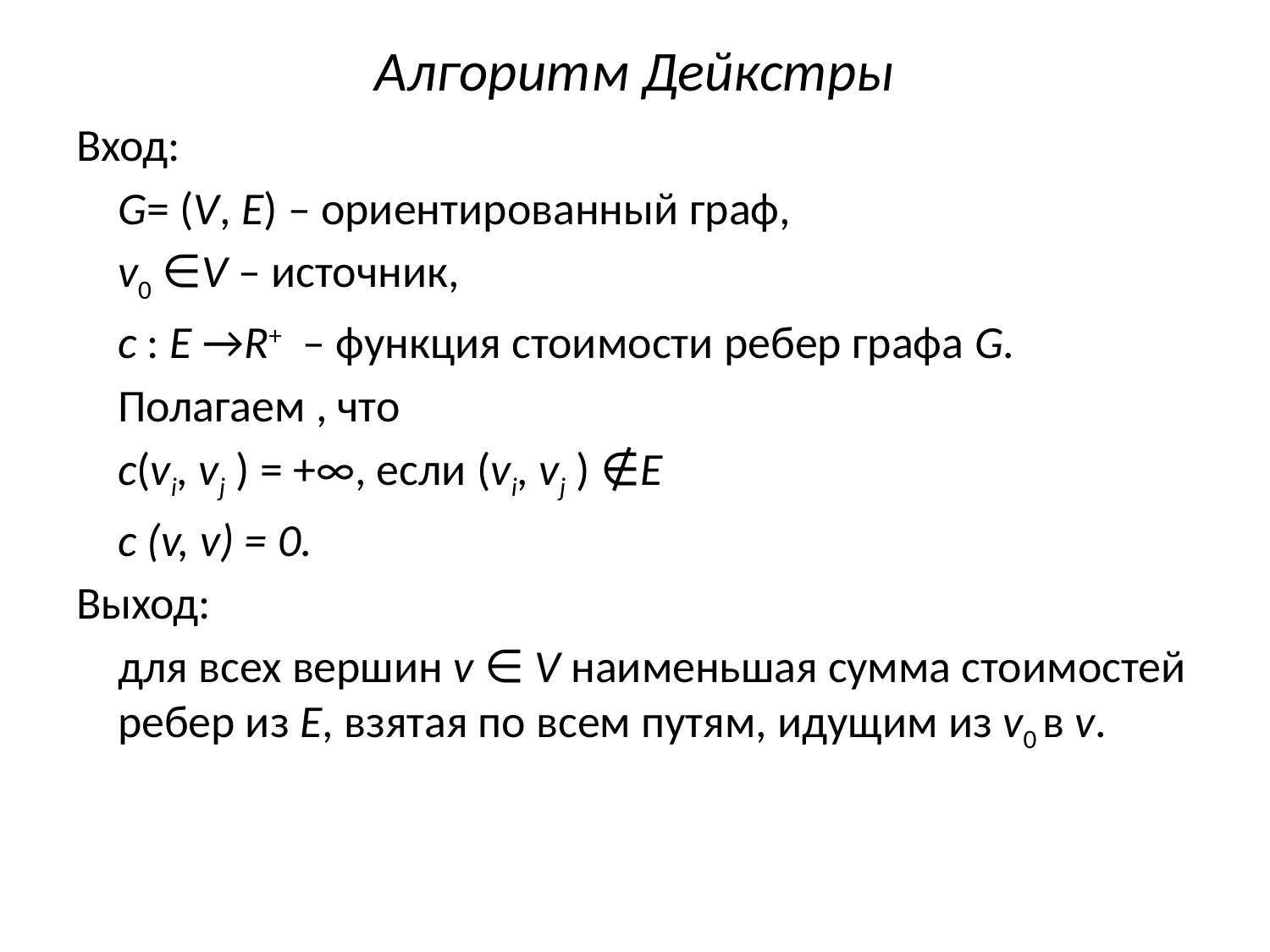

# Алгоритм Дейкстры
Вход:
	G= (V, E) – ориентированный граф,
	v0 ∈V – источник,
	c : E →R+  – функция стоимости ребер графа G.
	Полагаем , что
			c(vi, vj ) = +∞, если (vi, vj ) ∉Е
			c (v, v) = 0.
Выход:
	для всех вершин v ∈ V наименьшая сумма стоимостей ребер из E, взятая по всем путям, идущим из v0 в v.